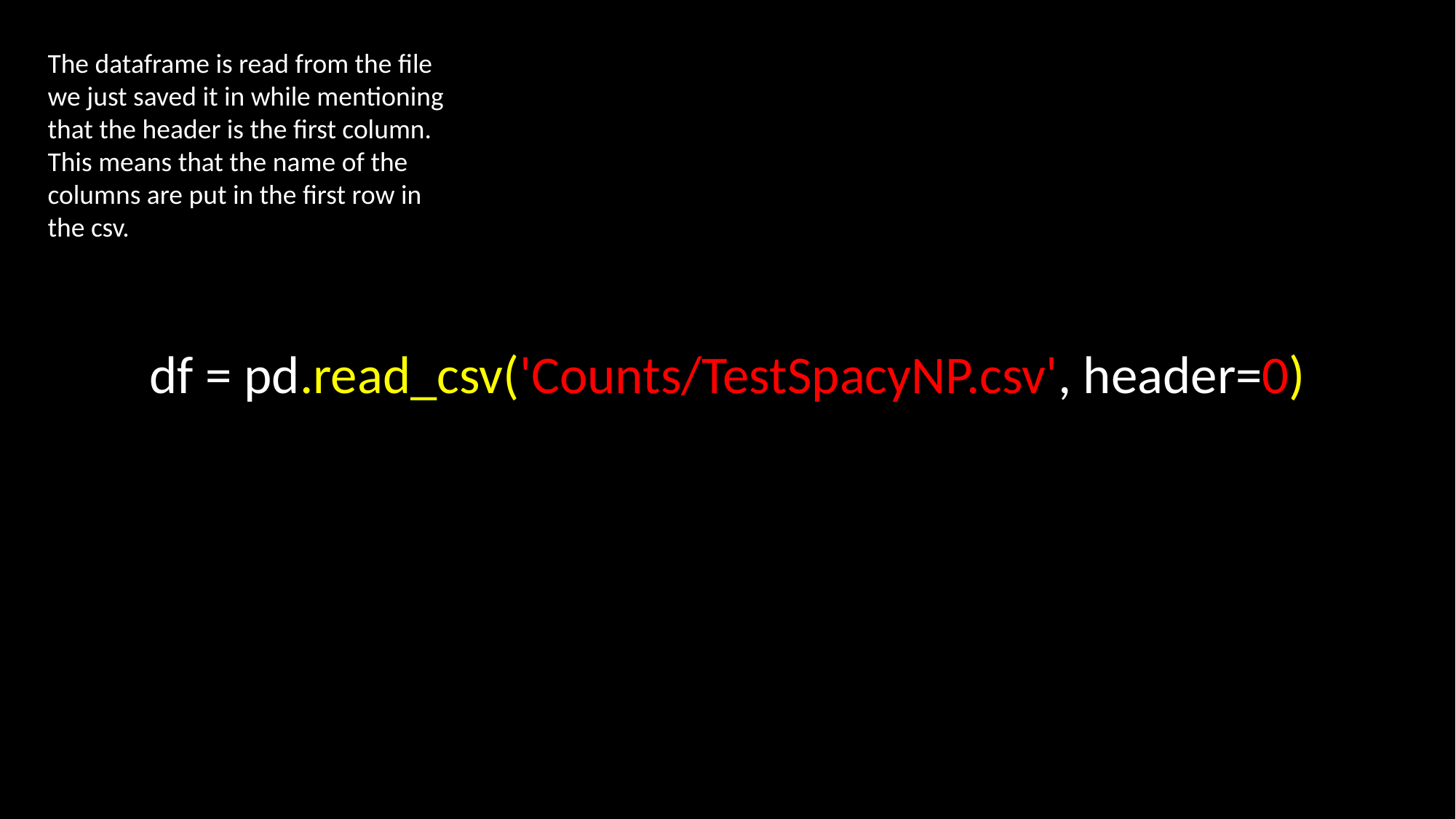

The dataframe is read from the file we just saved it in while mentioning that the header is the first column. This means that the name of the columns are put in the first row in the csv.
# df = pd.read_csv('Counts/TestSpacyNP.csv', header=0)